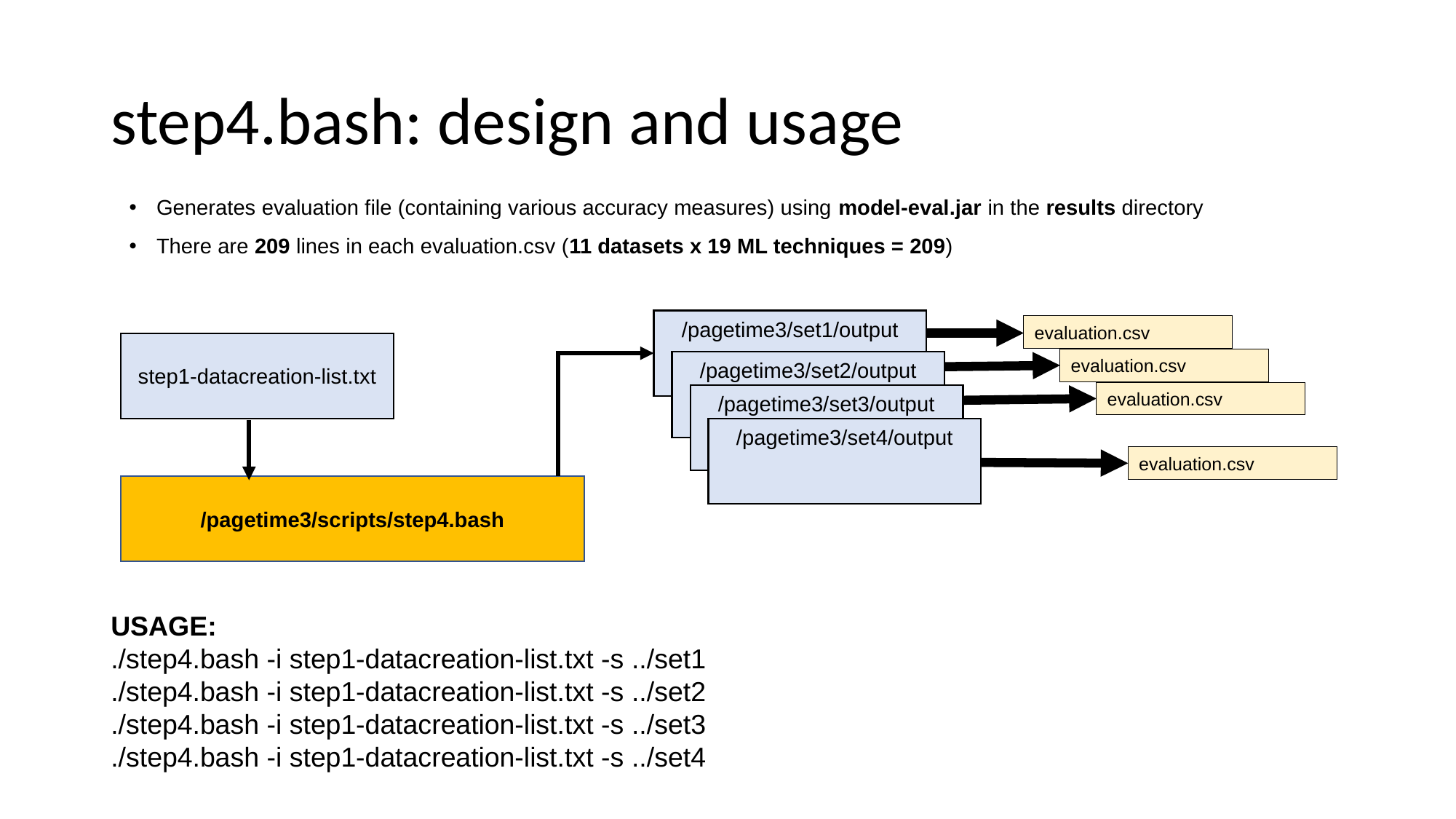

# step4.bash: design and usage
Generates evaluation file (containing various accuracy measures) using model-eval.jar in the results directory
There are 209 lines in each evaluation.csv (11 datasets x 19 ML techniques = 209)
/pagetime3/set1/output
evaluation.csv
step1-datacreation-list.txt
evaluation.csv
/pagetime3/set2/output
evaluation.csv
/pagetime3/set3/output
/pagetime3/set4/output
evaluation.csv
/pagetime3/scripts/step4.bash
USAGE:
./step4.bash -i step1-datacreation-list.txt -s ../set1
./step4.bash -i step1-datacreation-list.txt -s ../set2
./step4.bash -i step1-datacreation-list.txt -s ../set3
./step4.bash -i step1-datacreation-list.txt -s ../set4